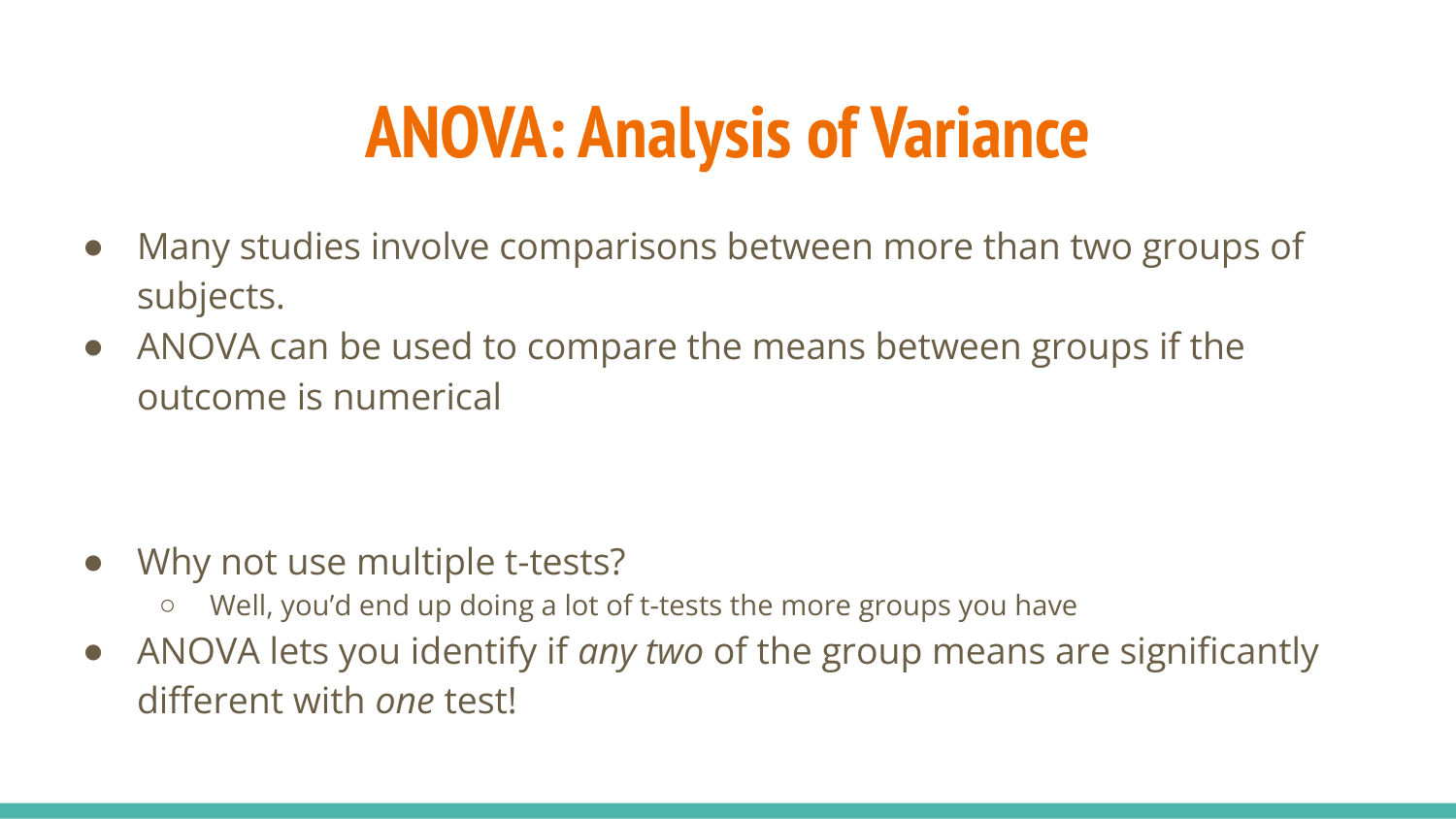

# ANOVA: Analysis of Variance
Many studies involve comparisons between more than two groups of subjects.
ANOVA can be used to compare the means between groups if the outcome is numerical

Why not use multiple t-tests?
Well, you’d end up doing a lot of t-tests the more groups you have
ANOVA lets you identify if any two of the group means are significantly different with one test!